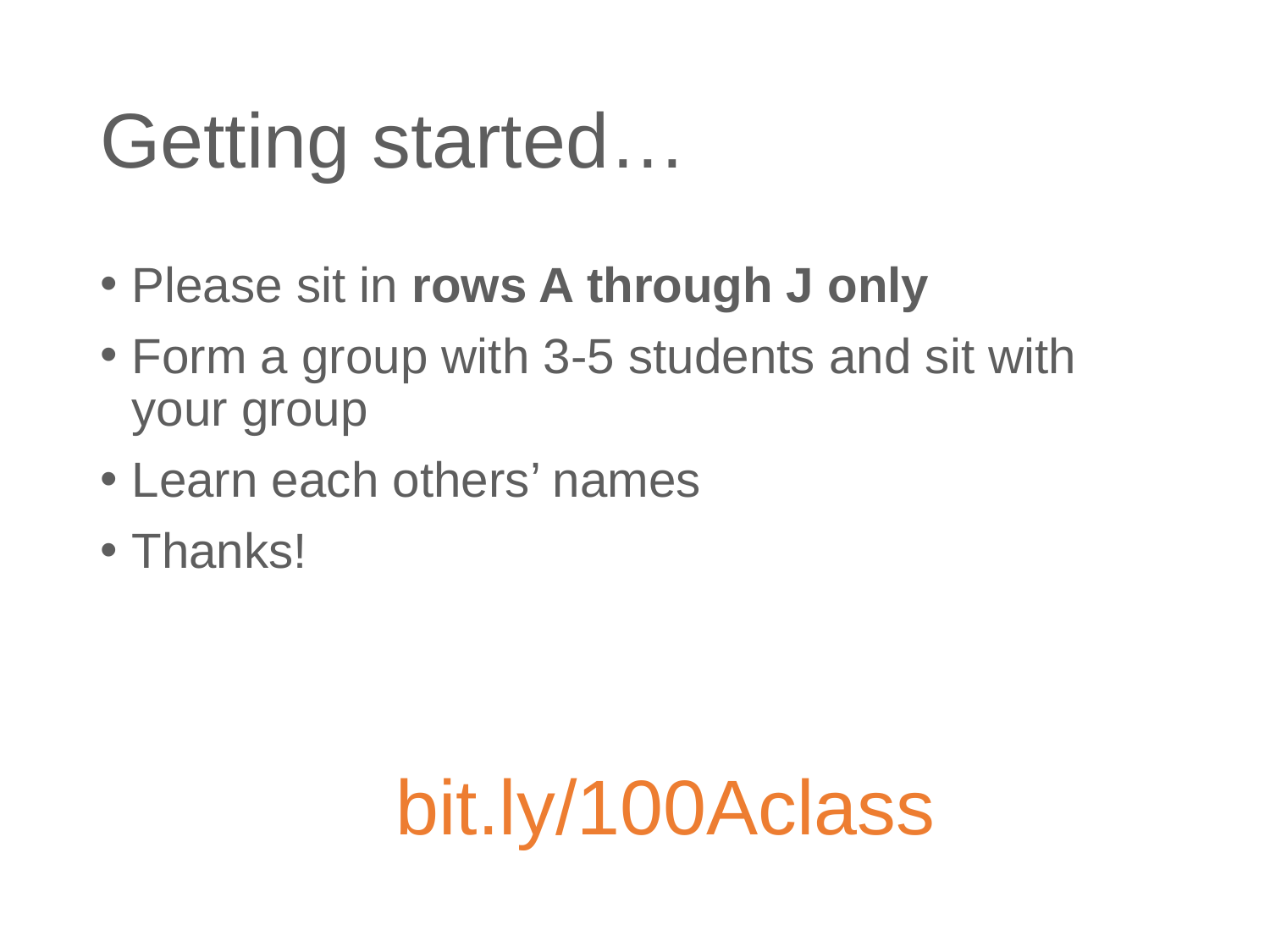

# Getting started…
Please sit in rows A through J only
Form a group with 3-5 students and sit with your group
Learn each others’ names
Thanks!
bit.ly/100Aclass